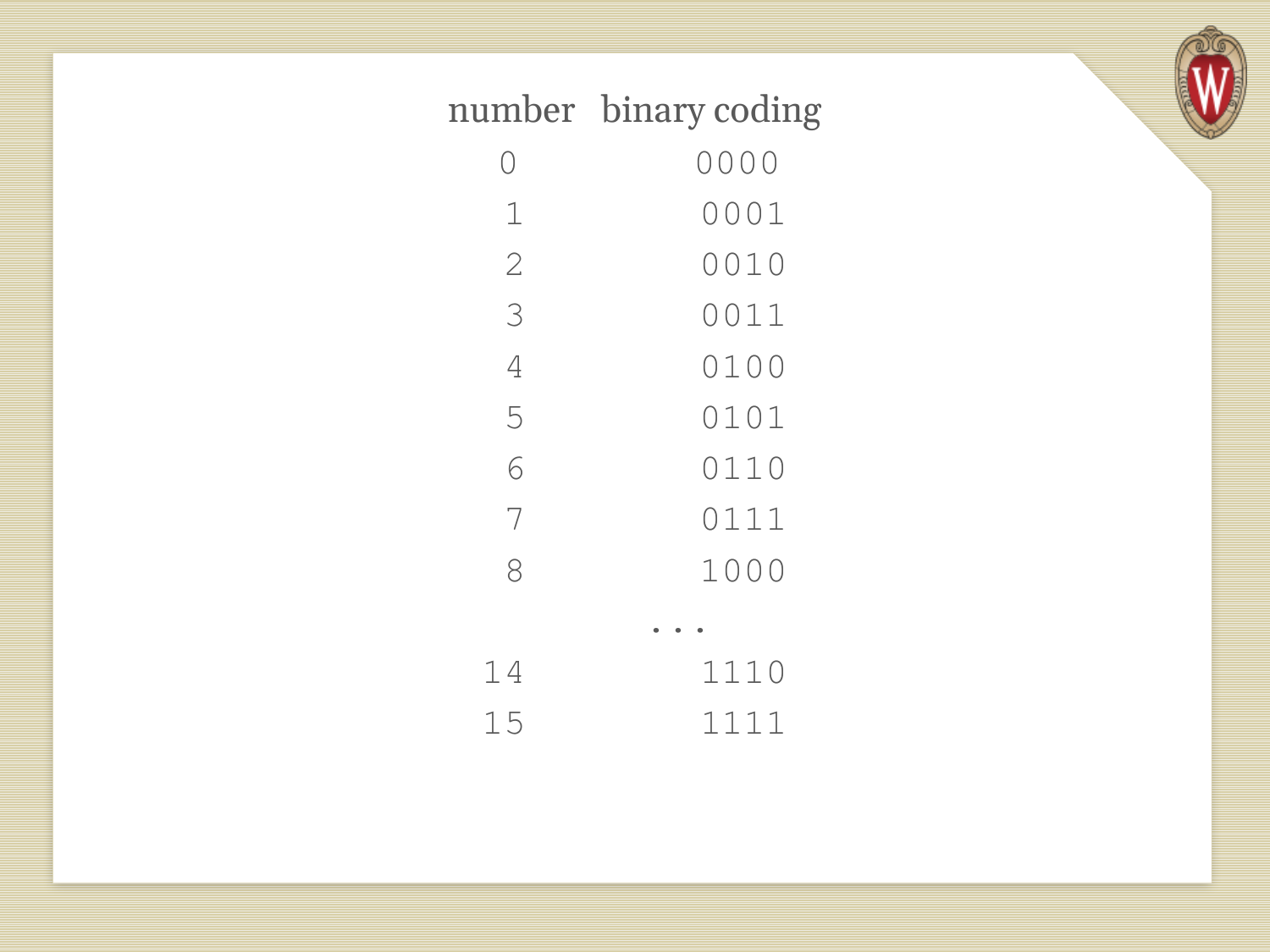

number   binary coding
 0        0000
 1        0001
 2        0010
 3        0011
 4        0100
 5        0101
 6        0110
 7        0111
 8        1000
    ...
14        1110
15        1111